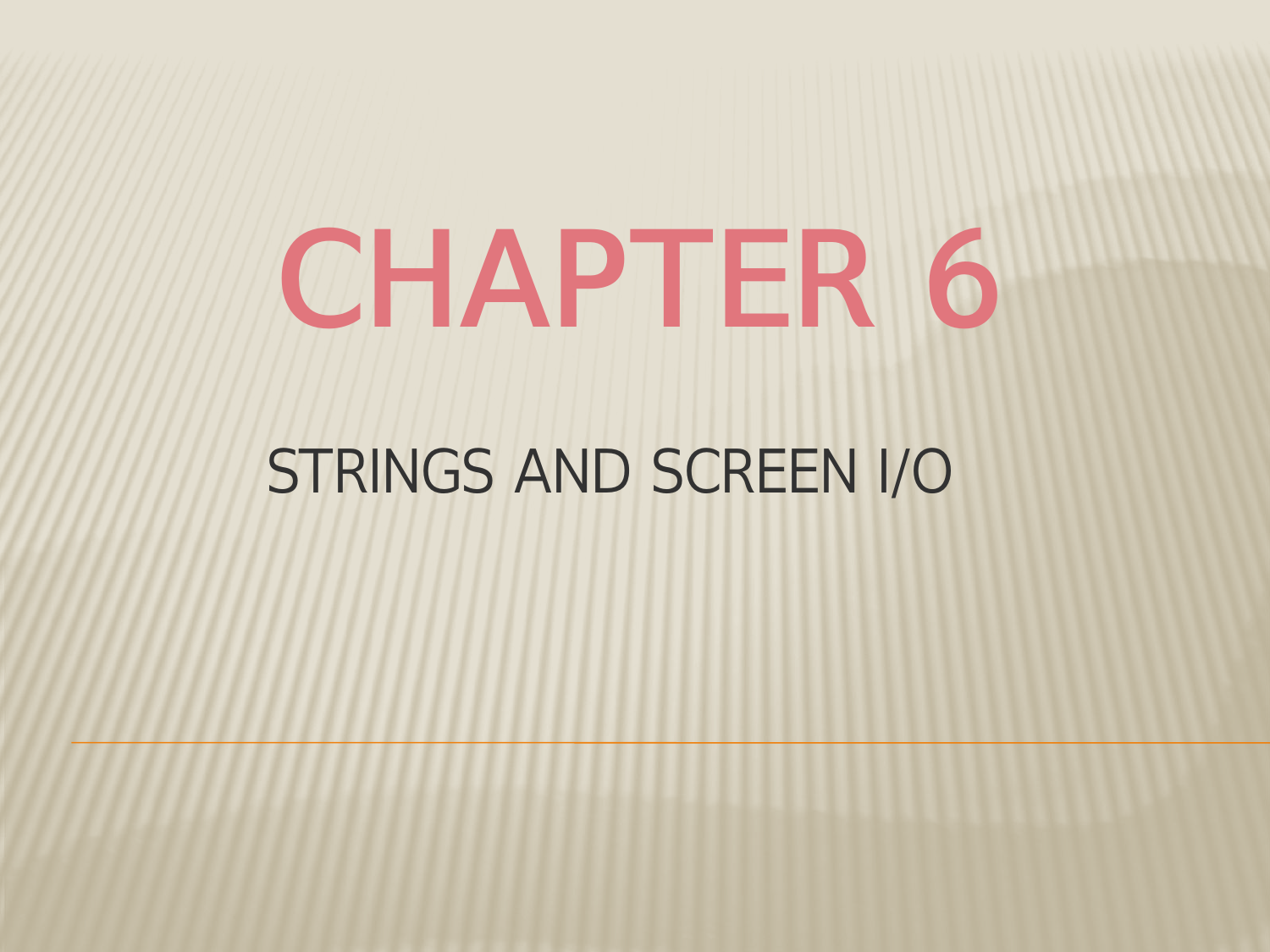

CHAPTER 6
# STRINGS AND SCREEN I/O